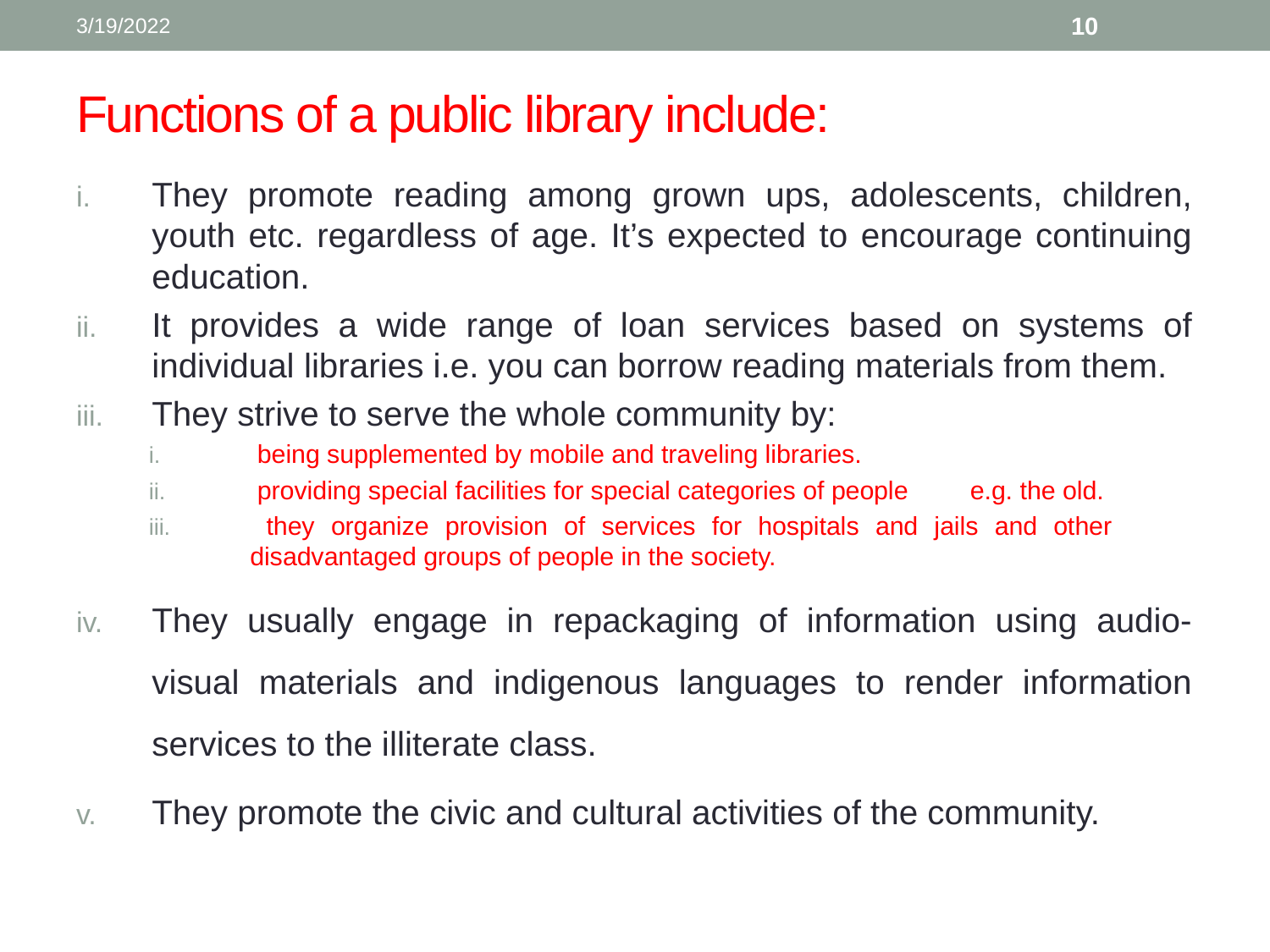

3/19/2022
10
# Functions of a public library include:
They promote reading among grown ups, adolescents, children, youth etc. regardless of age. It’s expected to encourage continuing education.
It provides a wide range of loan services based on systems of individual libraries i.e. you can borrow reading materials from them.
They strive to serve the whole community by:
 being supplemented by mobile and traveling libraries.
 providing special facilities for special categories of people 	e.g. the old.
 they organize provision of services for hospitals and jails and other      disadvantaged groups of people in the society.
They usually engage in repackaging of information using audio-visual materials and indigenous languages to render information services to the illiterate class.
They promote the civic and cultural activities of the community.